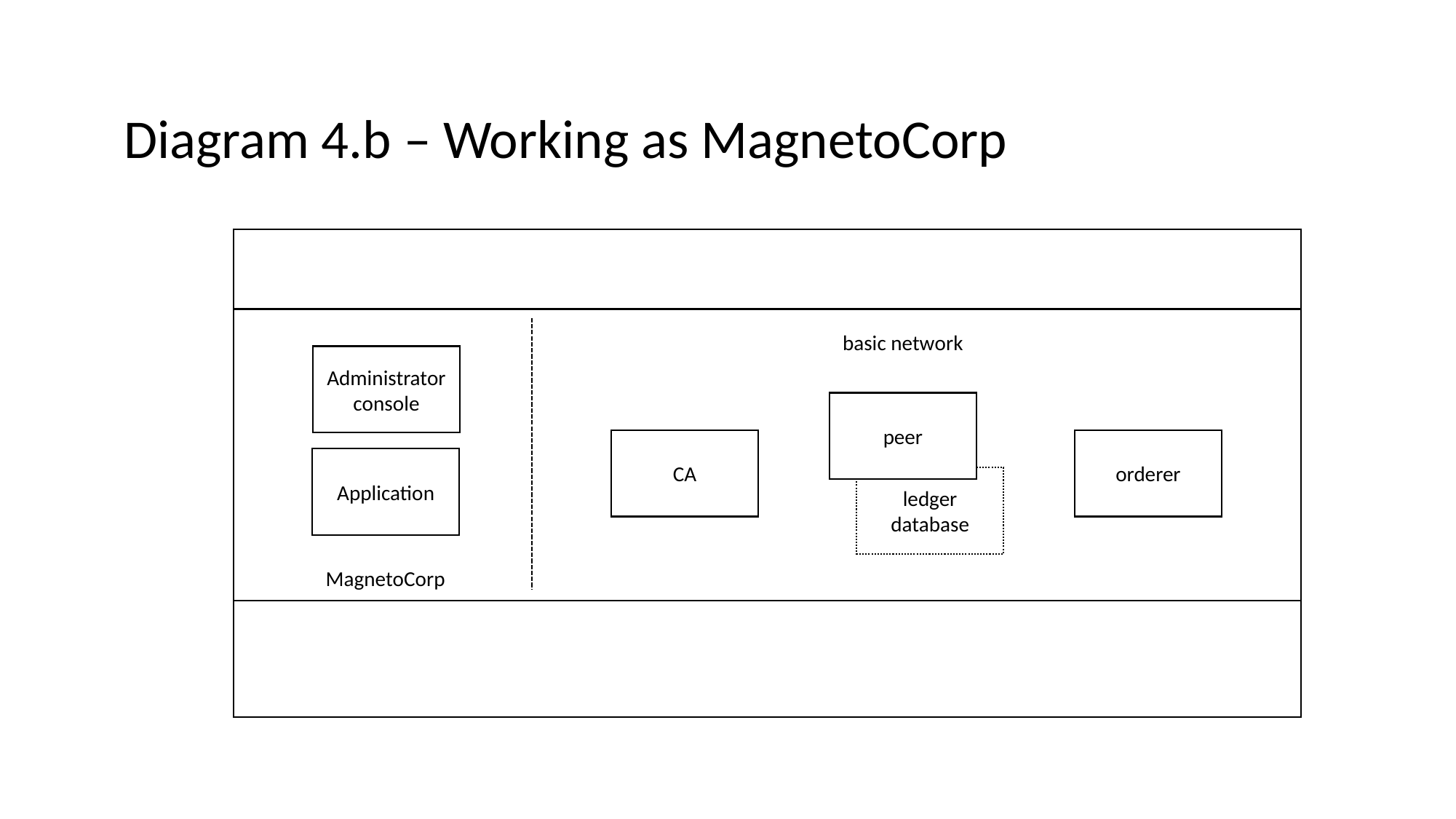

Diagram 4.b – Working as MagnetoCorp

basic network
Administrator
console
peer
ledger database
CA
orderer
Application
MagnetoCorp